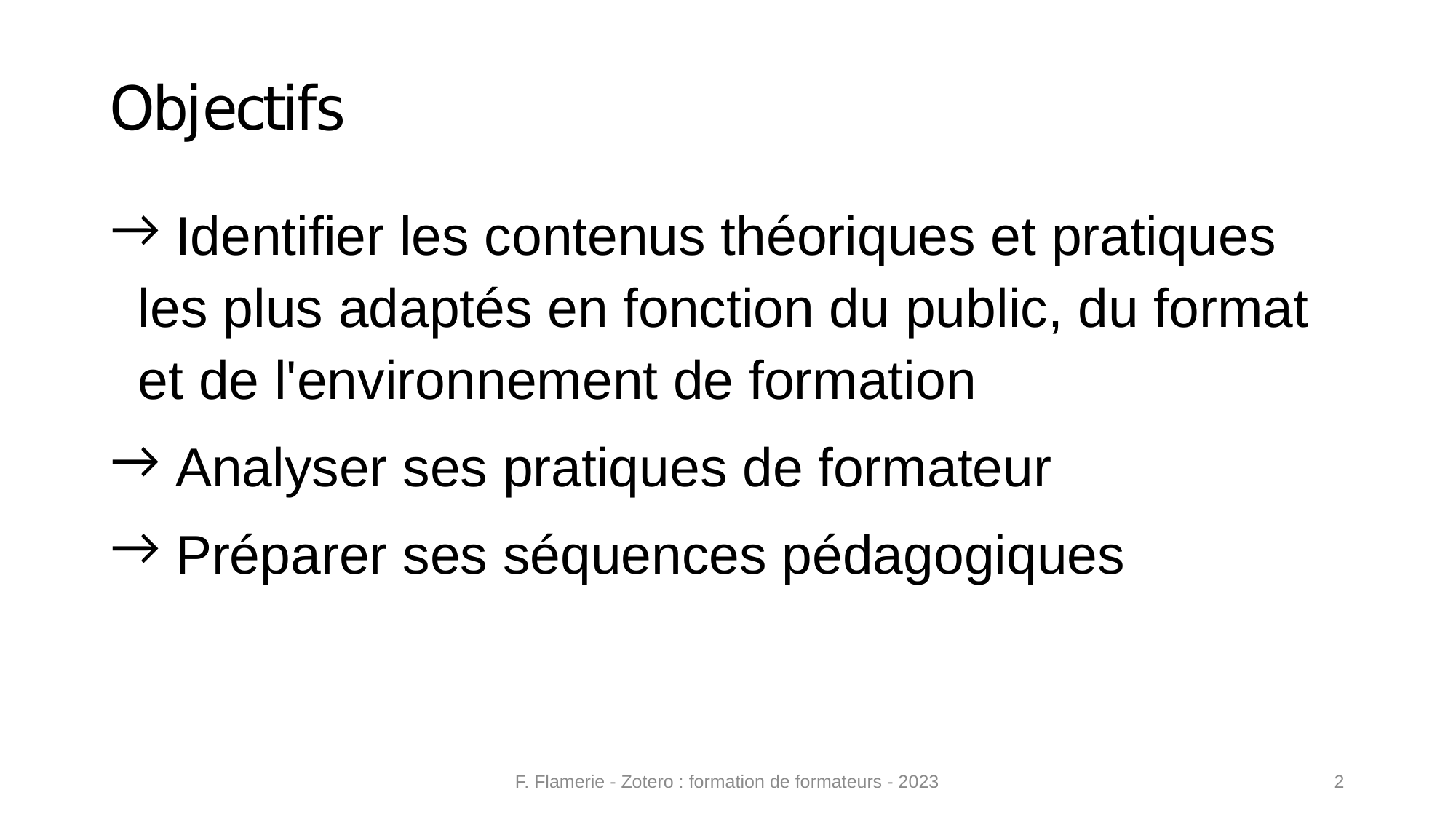

# Objectifs

 Identifier les contenus théoriques et pratiques les plus adaptés en fonction du public, du format et de l'environnement de formation
 Analyser ses pratiques de formateur
 Préparer ses séquences pédagogiques
F. Flamerie - Zotero : formation de formateurs - 2023
2